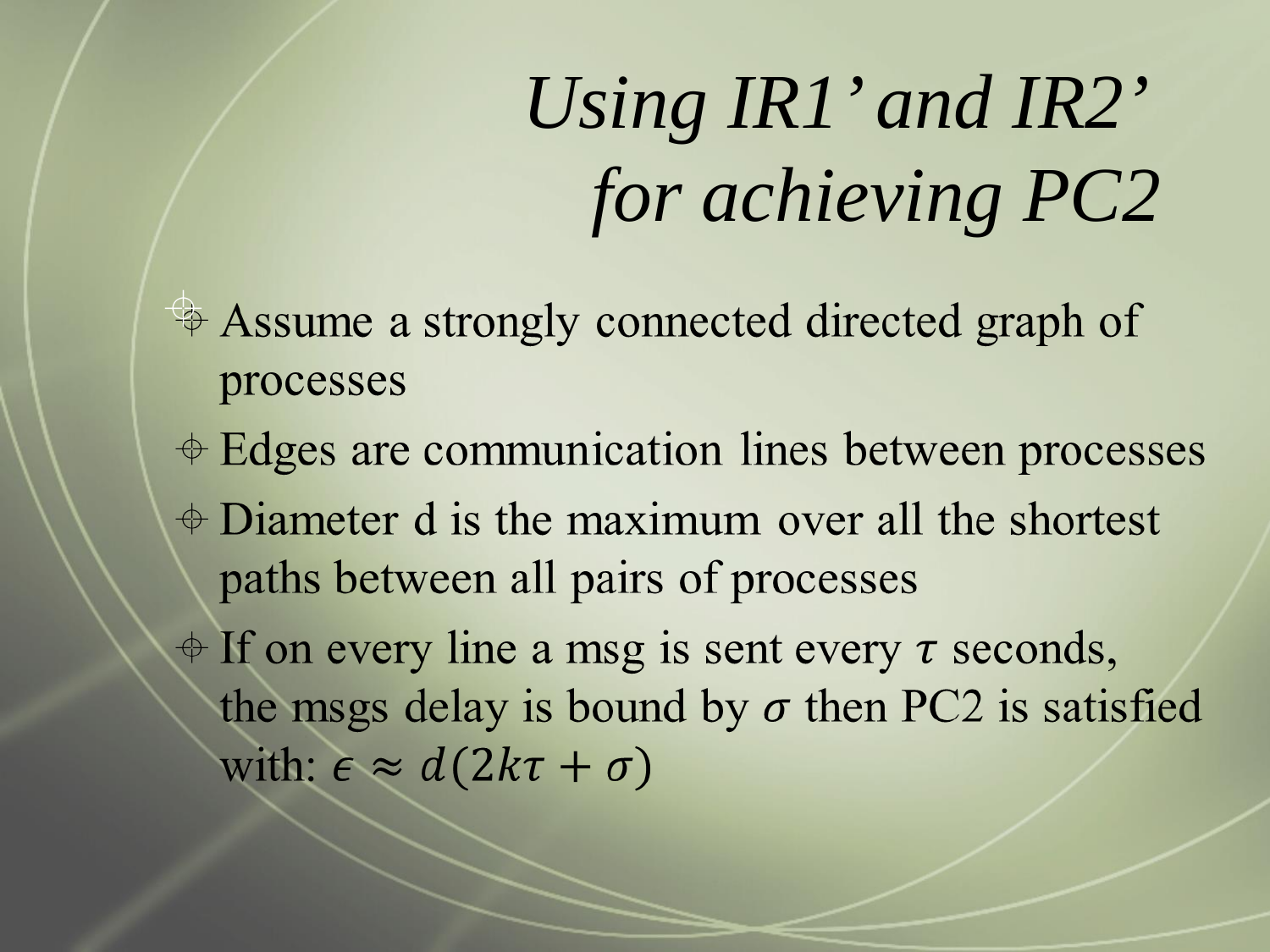

# Using IR1’ and IR2’ for achieving PC2